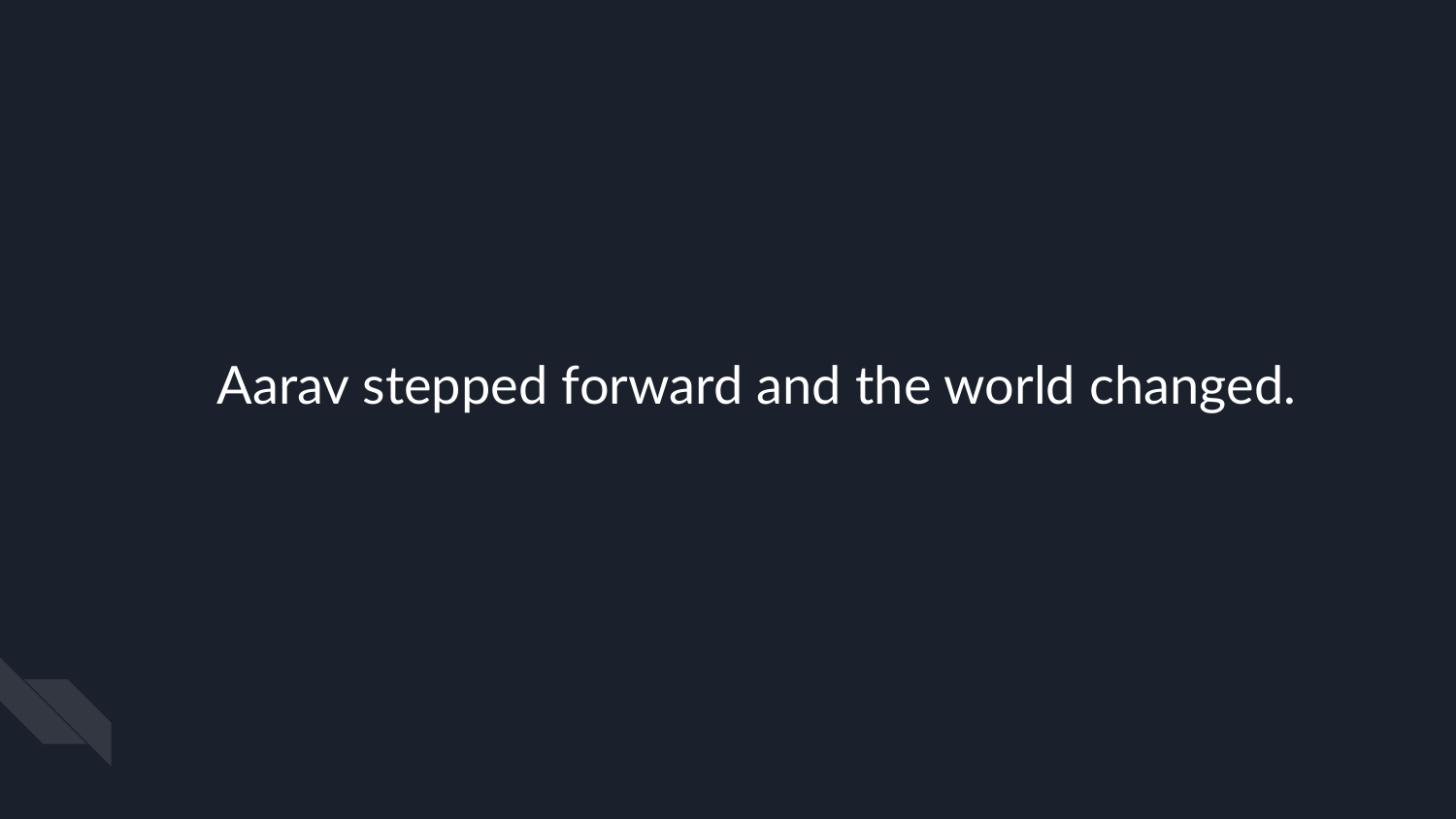

Aarav stepped forward and the world changed.